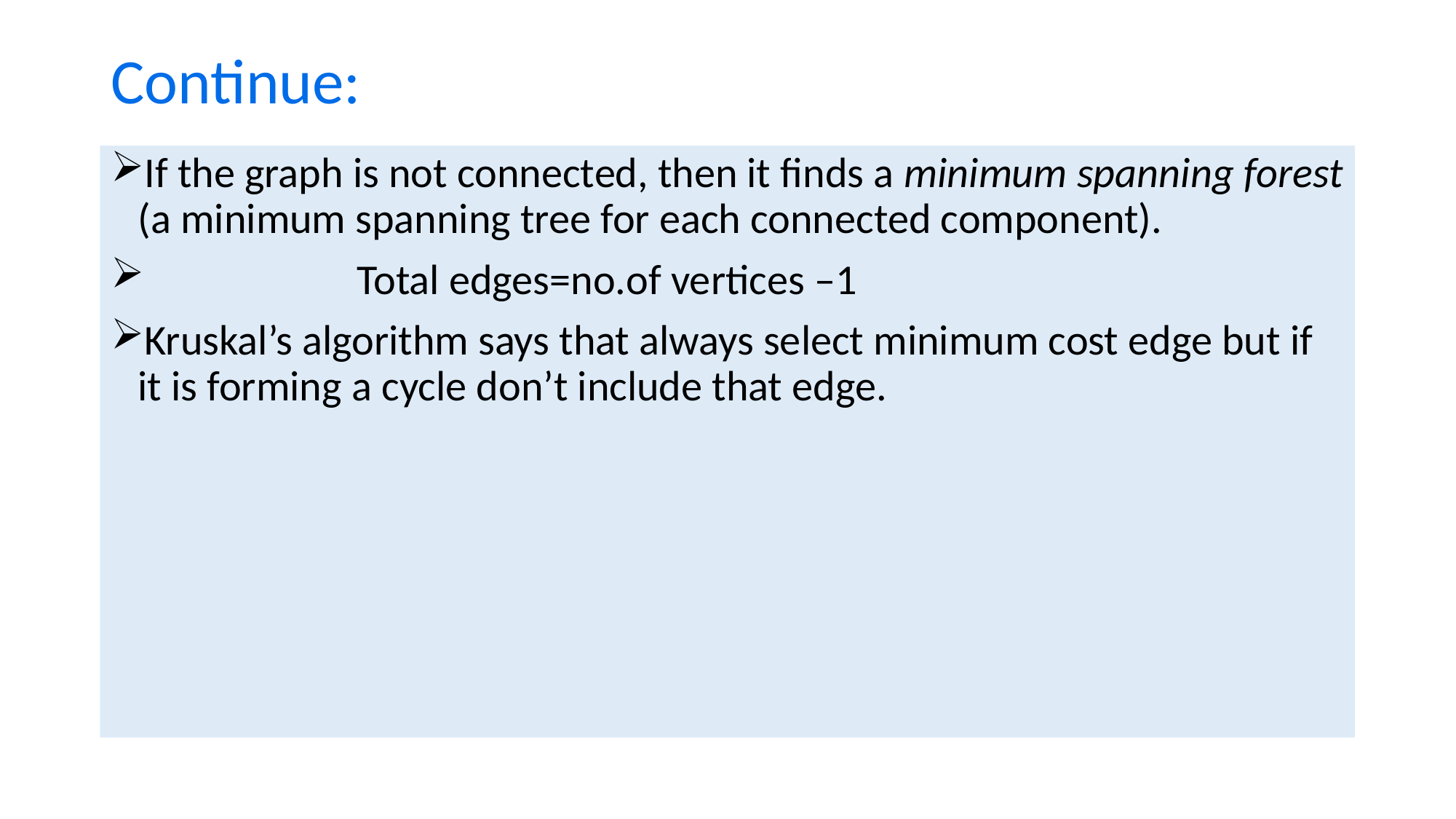

Continue:
If the graph is not connected, then it finds a minimum spanning forest (a minimum spanning tree for each connected component).
                      Total edges=no.of vertices –1
Kruskal’s algorithm says that always select minimum cost edge but if it is forming a cycle don’t include that edge.